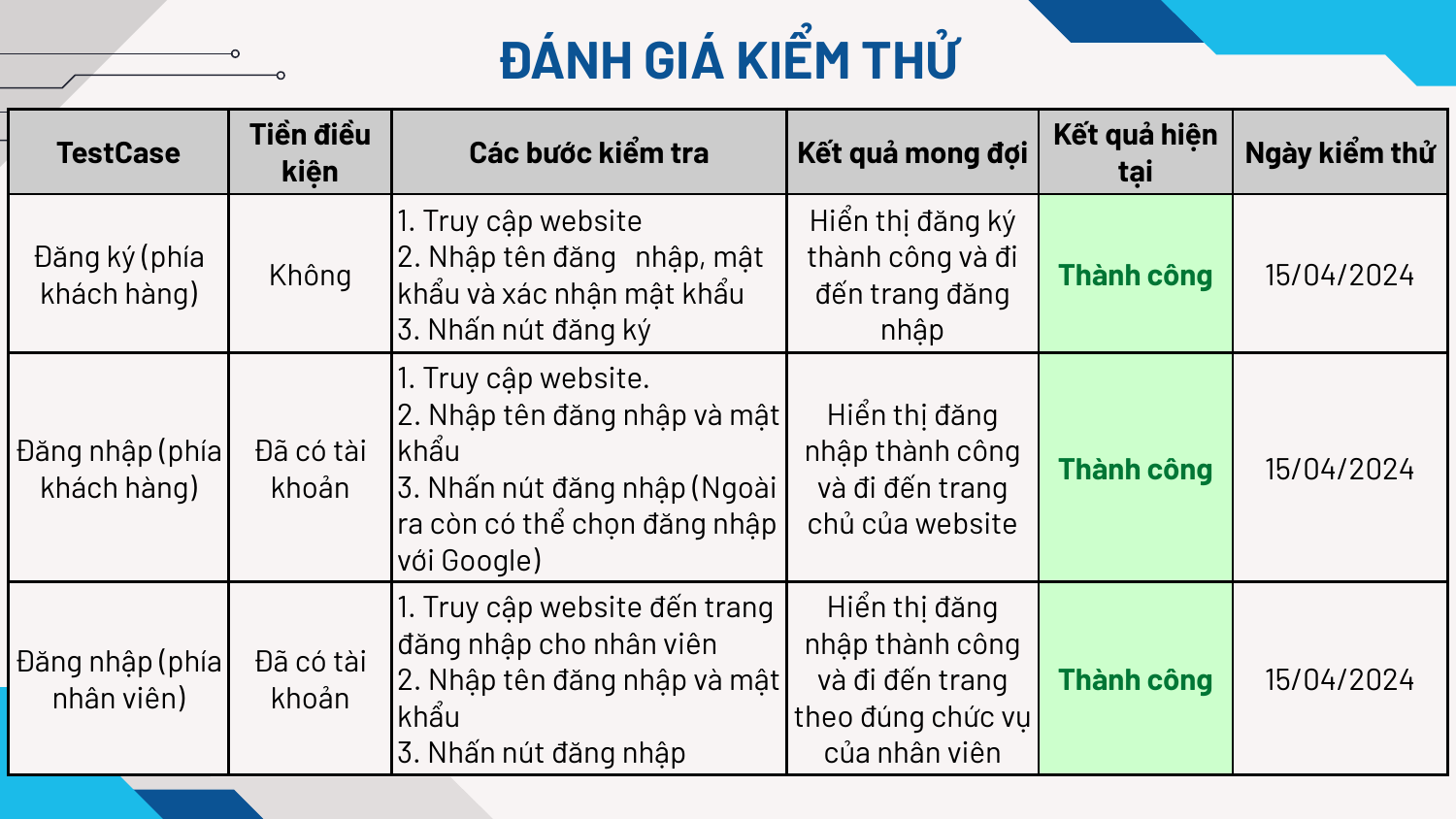

ĐÁNH GIÁ KIỂM THỬ
| TestCase | Tiền điều kiện | Các bước kiểm tra | Kết quả mong đợi | Kết quả hiện tại | Ngày kiểm thử |
| --- | --- | --- | --- | --- | --- |
| Đăng ký (phía khách hàng) | Không | 1. Truy cập website 2. Nhập tên đăng   nhập, mật khẩu và xác nhận mật khẩu 3. Nhấn nút đăng ký | Hiển thị đăng ký thành công và đi đến trang đăng nhập | Thành công | 15/04/2024 |
| Đăng nhập (phía khách hàng) | Đã có tài khoản | 1. Truy cập website.  2. Nhập tên đăng nhập và mật khẩu 3. Nhấn nút đăng nhập (Ngoài ra còn có thể chọn đăng nhập với Google) | Hiển thị đăng nhập thành công và đi đến trang chủ của website | Thành công | 15/04/2024 |
| Đăng nhập (phía nhân viên) | Đã có tài khoản | 1. Truy cập website đến trang đăng nhập cho nhân viên 2. Nhập tên đăng nhập và mật khẩu 3. Nhấn nút đăng nhập | Hiển thị đăng nhập thành công và đi đến trang theo đúng chức vụ của nhân viên | Thành công | 15/04/2024 |